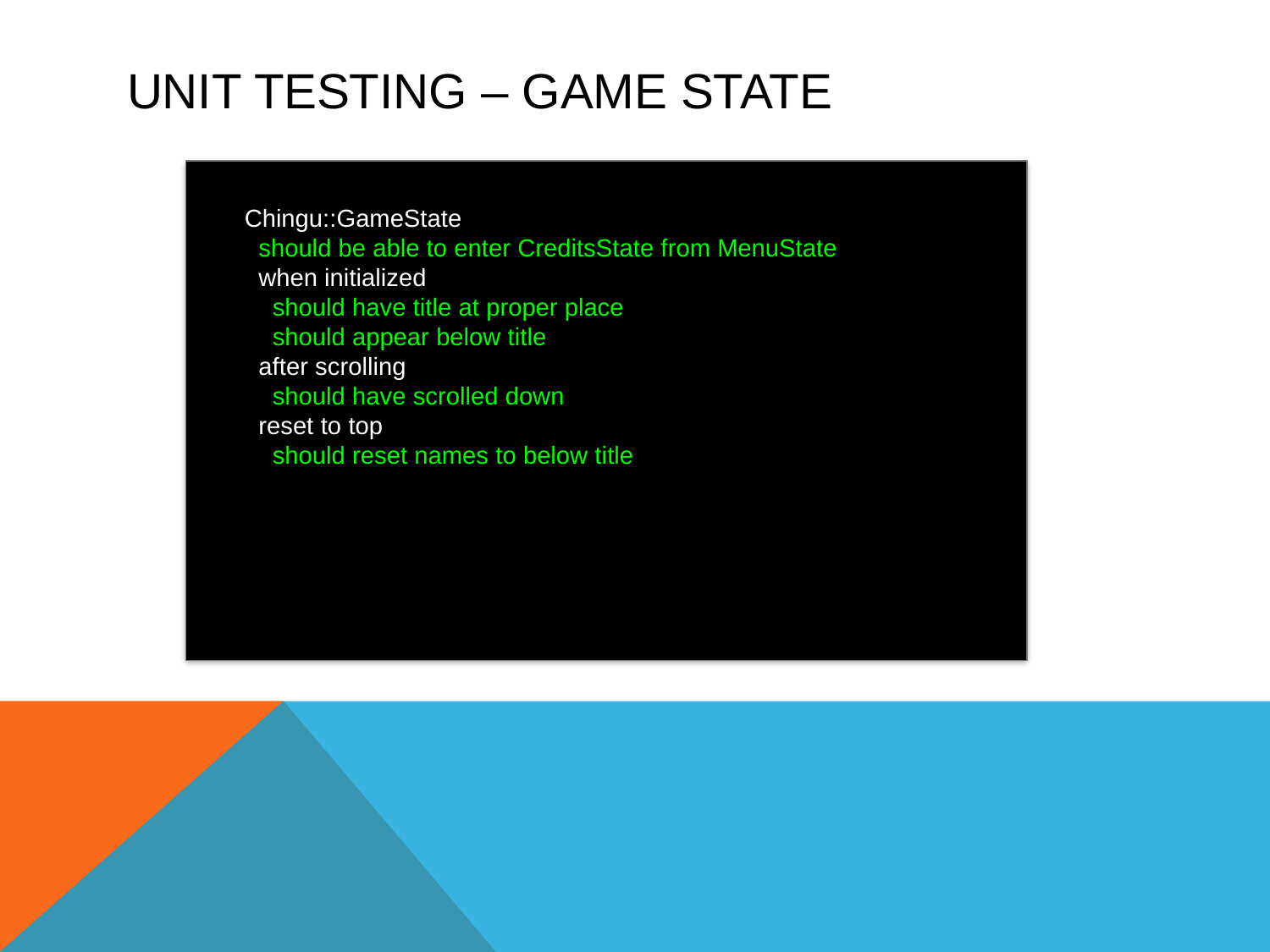

# Unit testing – Game State

Chingu::GameState
  should be able to enter CreditsState from MenuState
  when initialized
    should have title at proper place
    should appear below title
  after scrolling
    should have scrolled down
  reset to top
    should reset names to below title